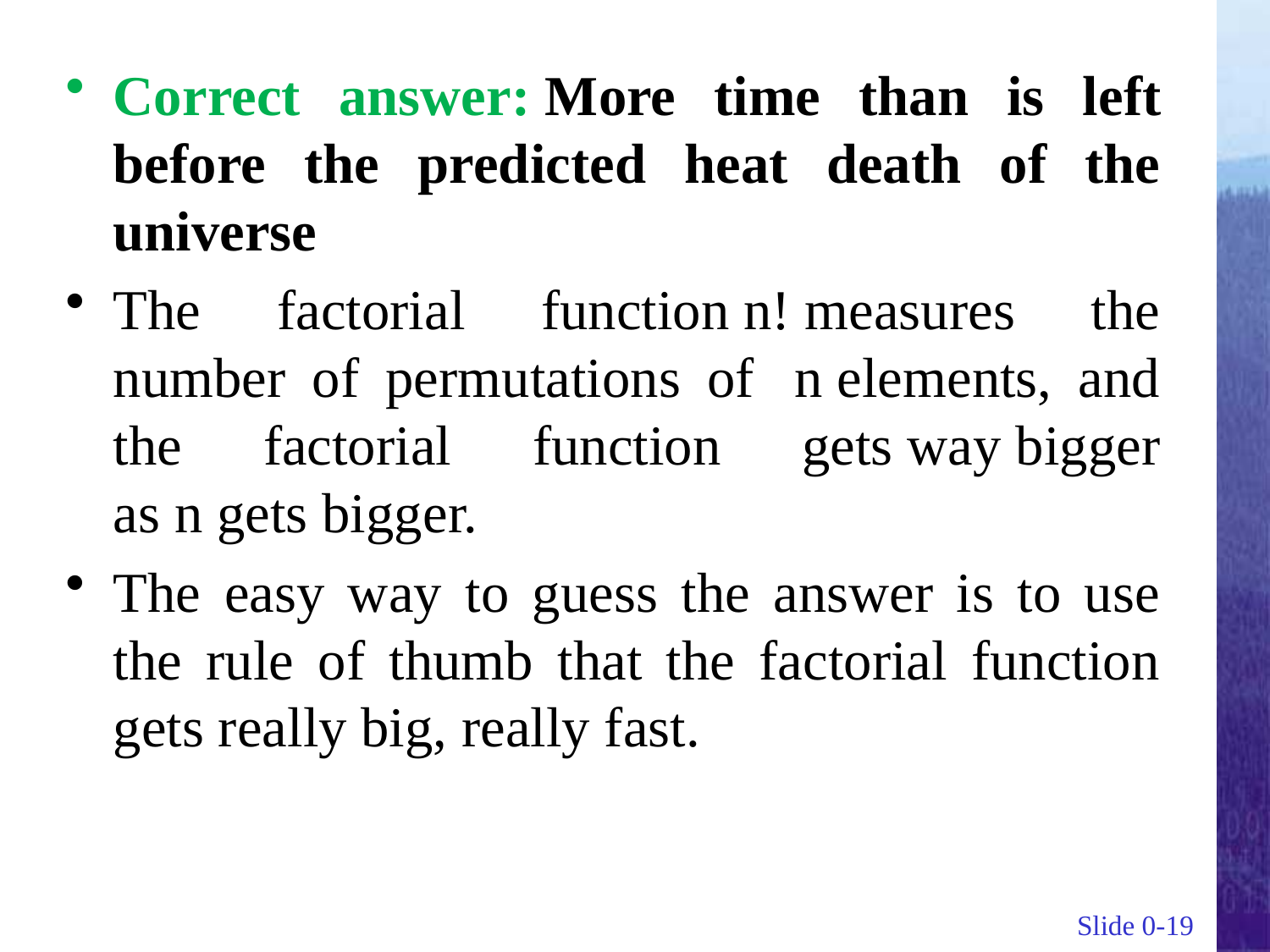

Correct answer: More time than is left before the predicted heat death of the universe
The factorial function n! measures the number of permutations of  n elements, and the factorial function gets way bigger as n gets bigger.
The easy way to guess the answer is to use the rule of thumb that the factorial function gets really big, really fast.